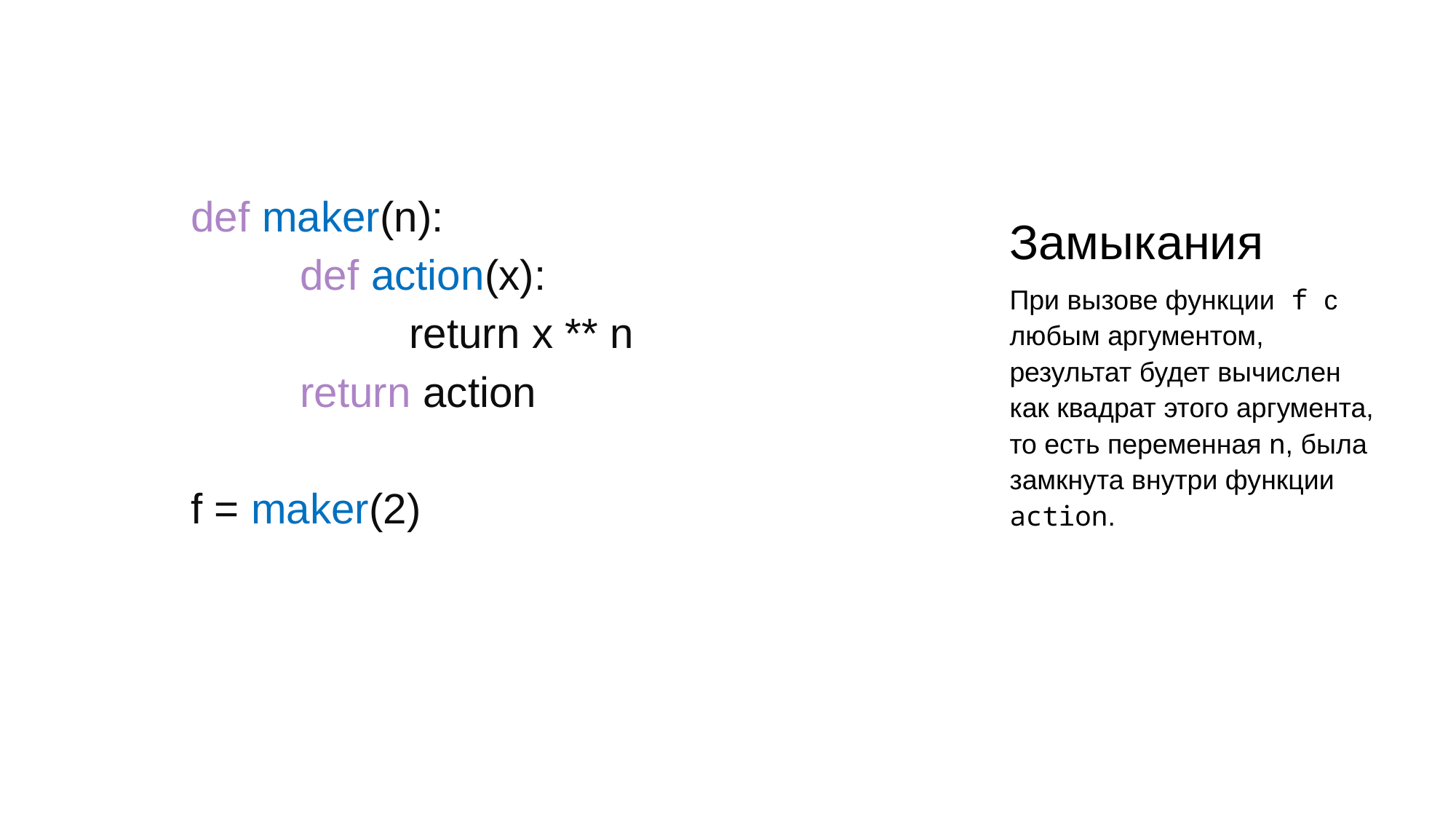

# Замыкания

	def maker(n):
		def action(x):
			return x ** n
		return action

	f = maker(2)

При вызове функции f с любым аргументом, результат будет вычислен как квадрат этого аргумента, то есть переменная n, была замкнута внутри функции action.